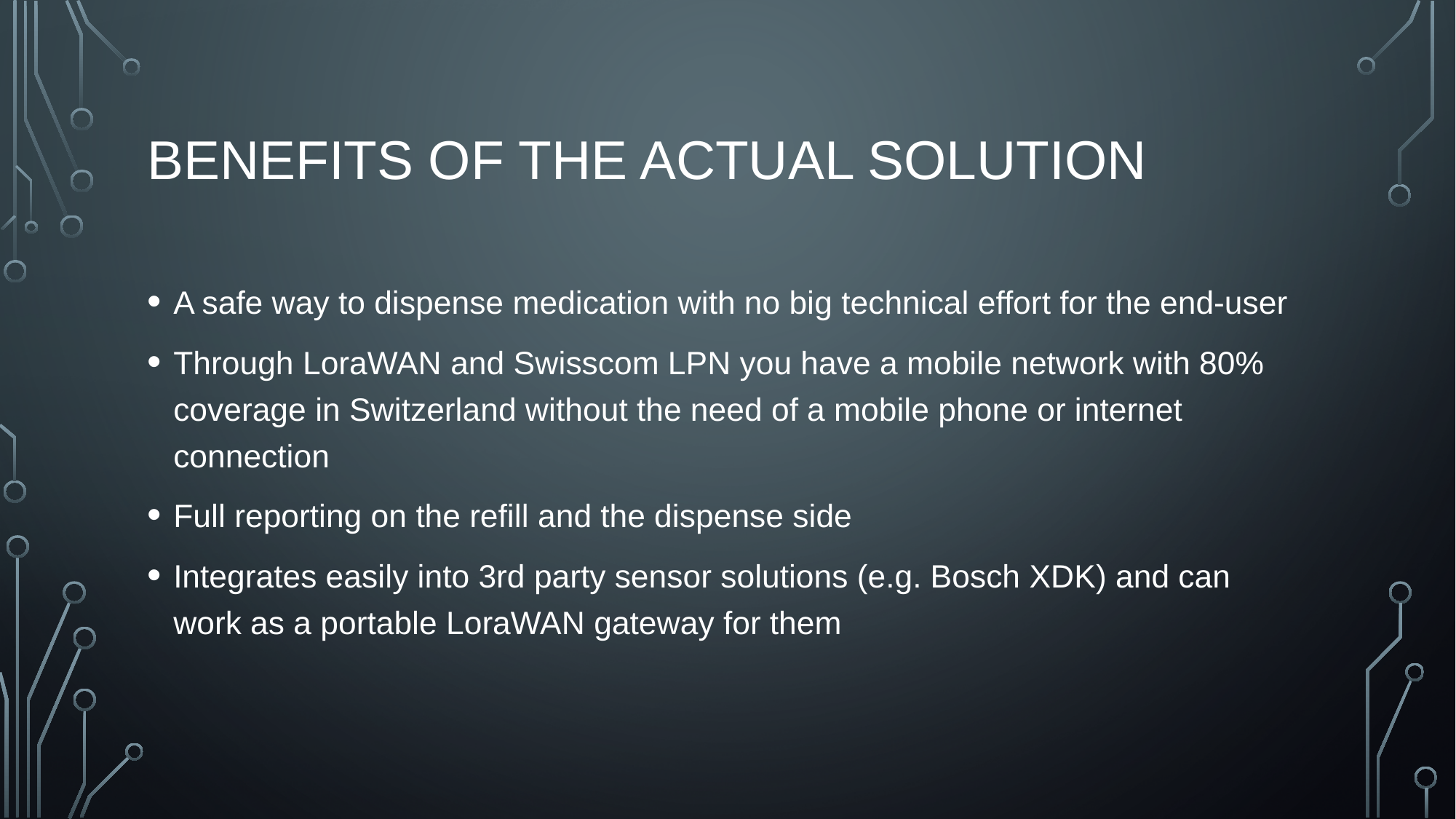

# Benefits of the actual solution
A safe way to dispense medication with no big technical effort for the end-user
Through LoraWAN and Swisscom LPN you have a mobile network with 80% coverage in Switzerland without the need of a mobile phone or internet connection
Full reporting on the refill and the dispense side
Integrates easily into 3rd party sensor solutions (e.g. Bosch XDK) and can work as a portable LoraWAN gateway for them